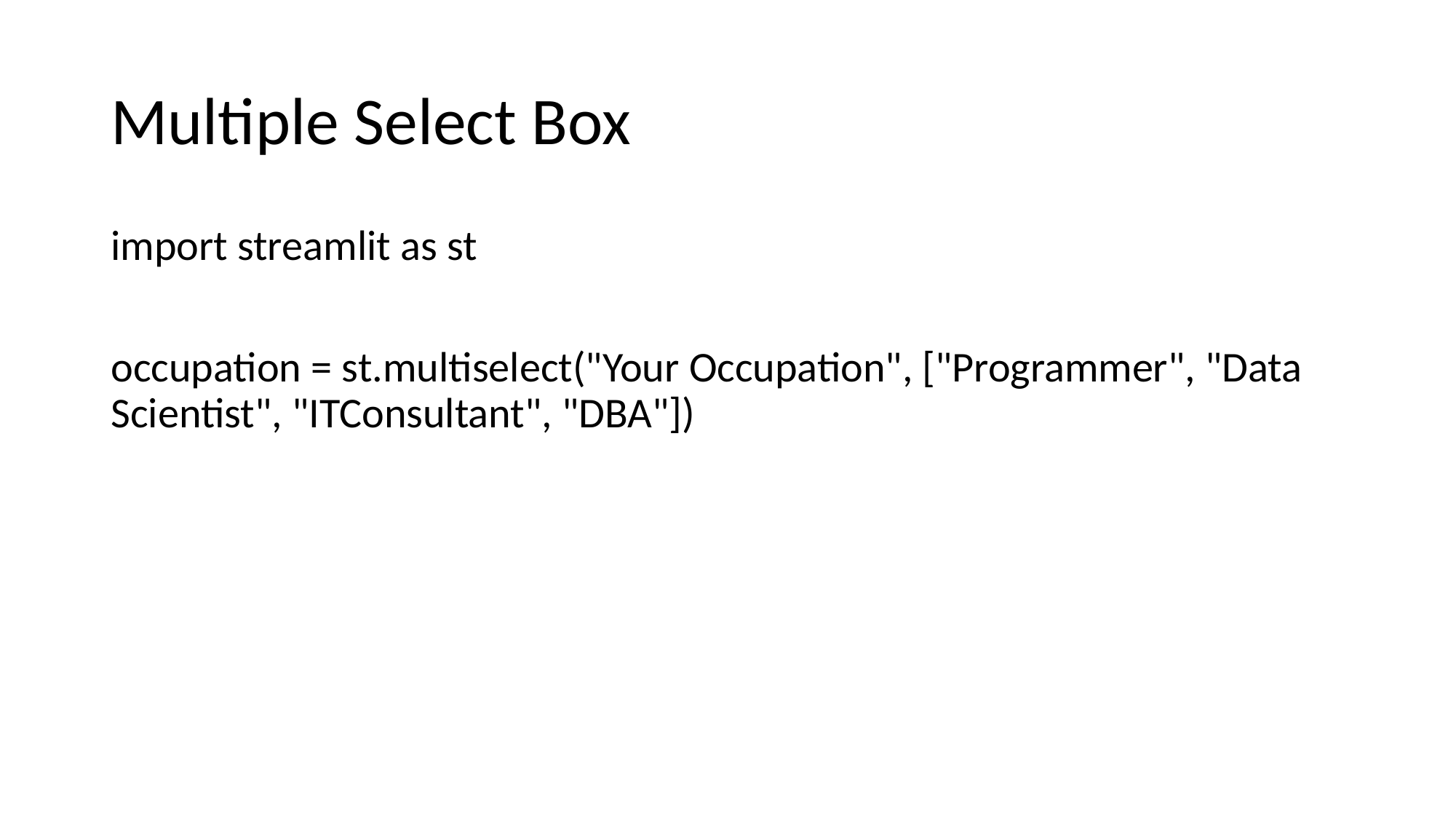

# Multiple Select Box
import streamlit as st

occupation = st.multiselect("Your Occupation", ["Programmer", "Data Scientist", "ITConsultant", "DBA"])